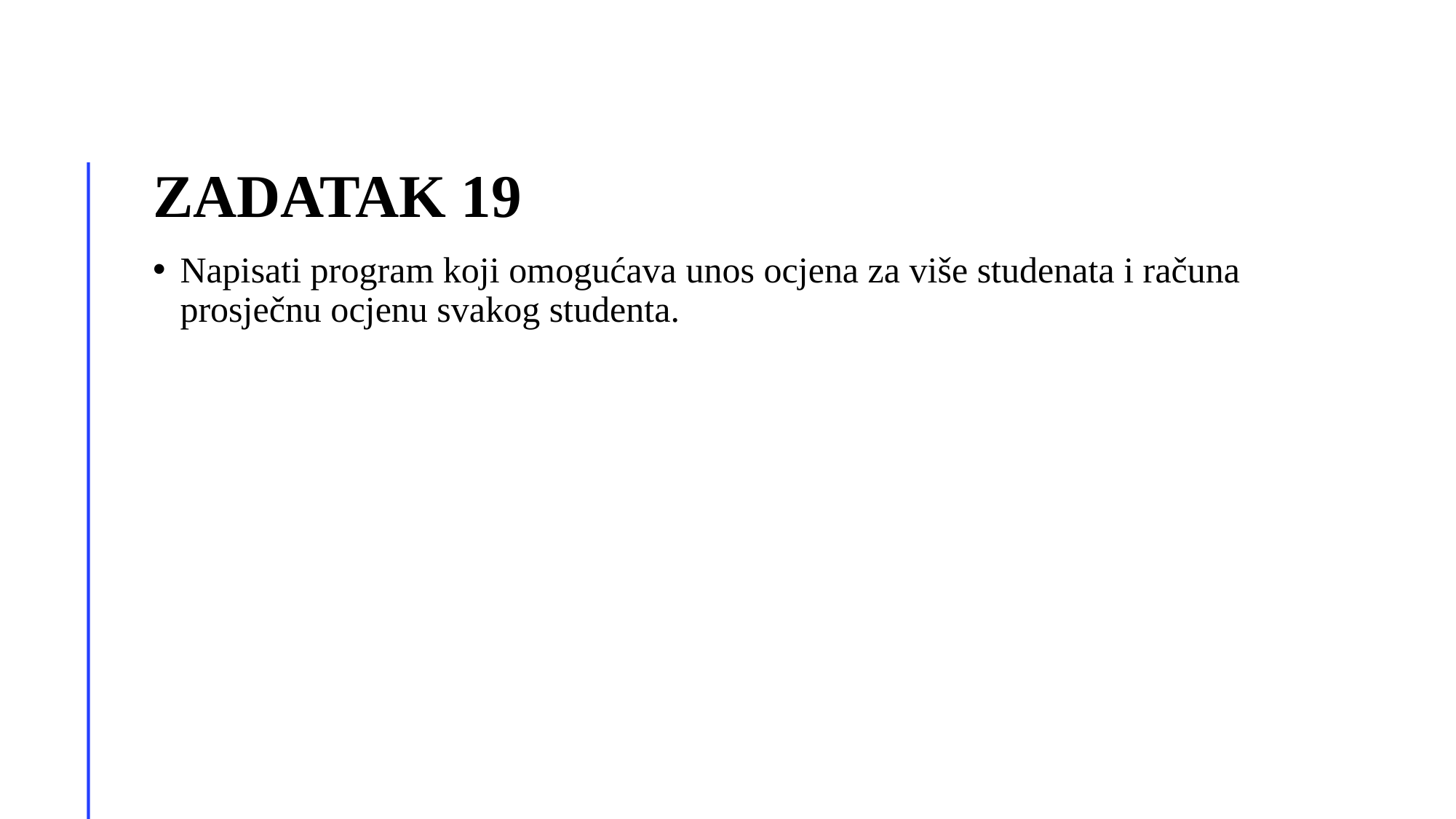

# Zadatak 19
Napisati program koji omogućava unos ocjena za više studenata i računa prosječnu ocjenu svakog studenta.